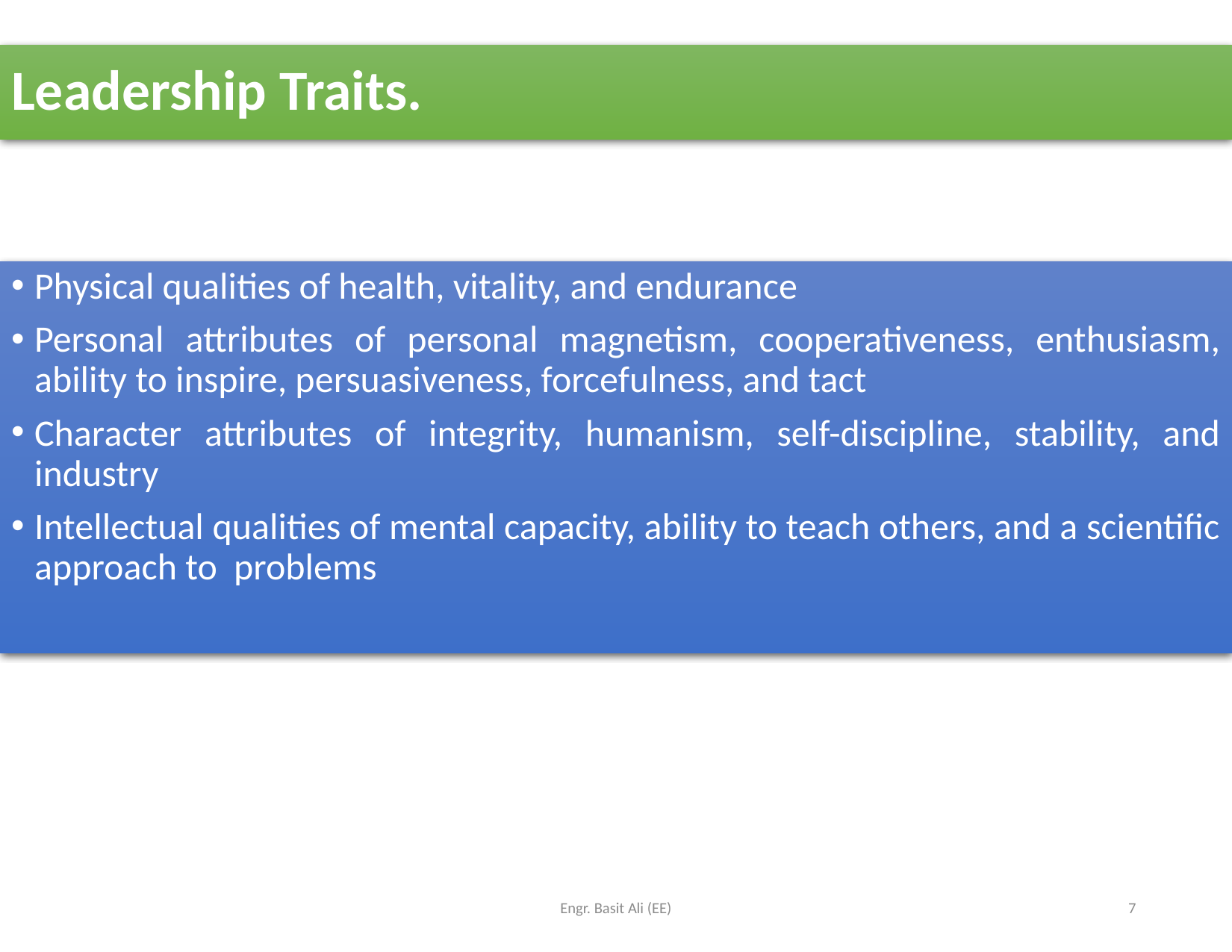

# Leadership Traits.
Physical qualities of health, vitality, and endurance
Personal attributes of personal magnetism, cooperativeness, enthusiasm, ability to inspire, persuasiveness, forcefulness, and tact
Character attributes of integrity, humanism, self-discipline, stability, and industry
Intellectual qualities of mental capacity, ability to teach others, and a scientific approach to  problems

Engr. Basit Ali (EE)
7